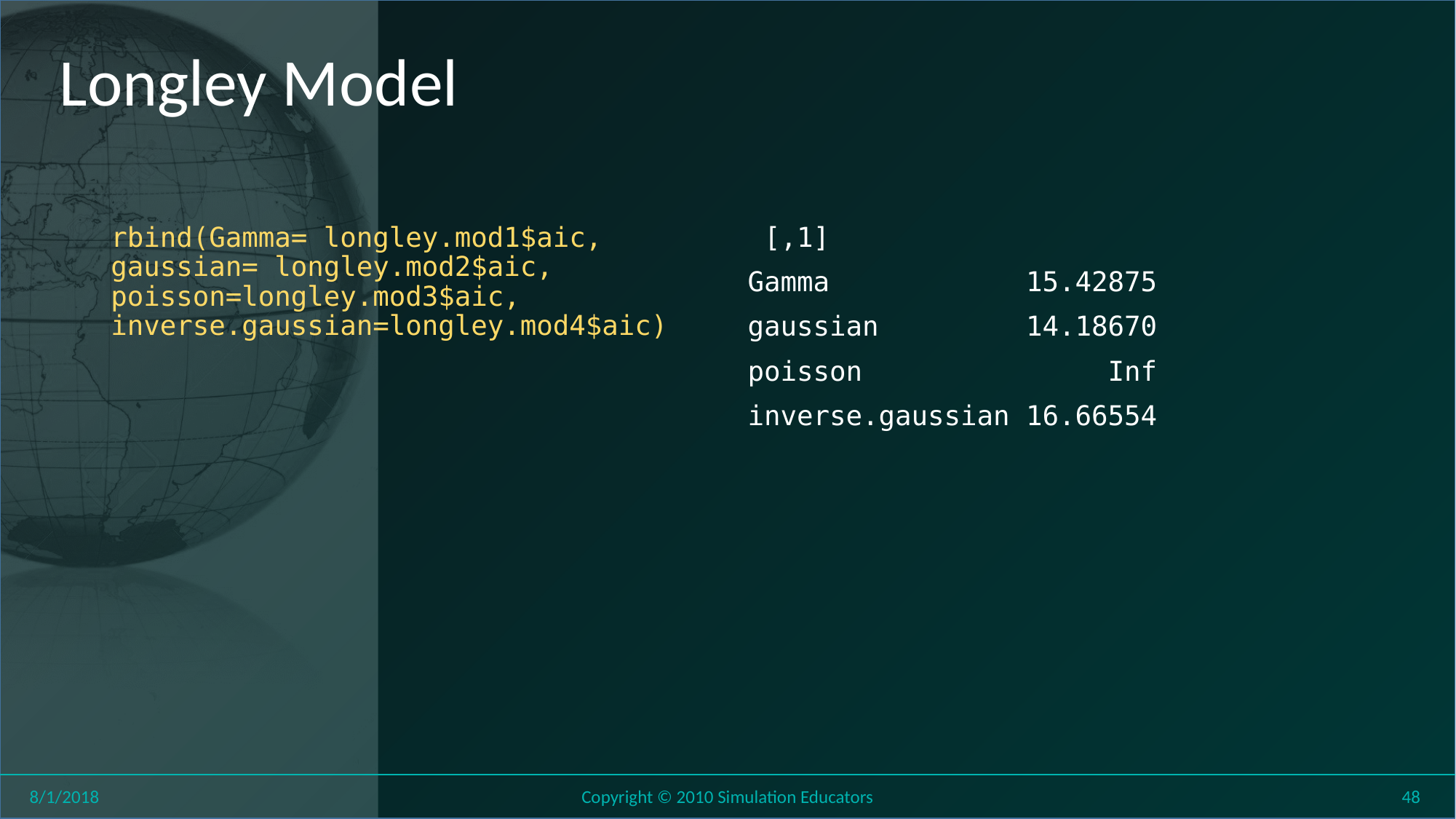

# Longley Model
rbind(Gamma= longley.mod1$aic, gaussian= longley.mod2$aic, poisson=longley.mod3$aic, inverse.gaussian=longley.mod4$aic)

 [,1]
Gamma            15.42875
gaussian         14.18670
poisson               Inf
inverse.gaussian 16.66554
8/1/2018
Copyright © 2010 Simulation Educators
48